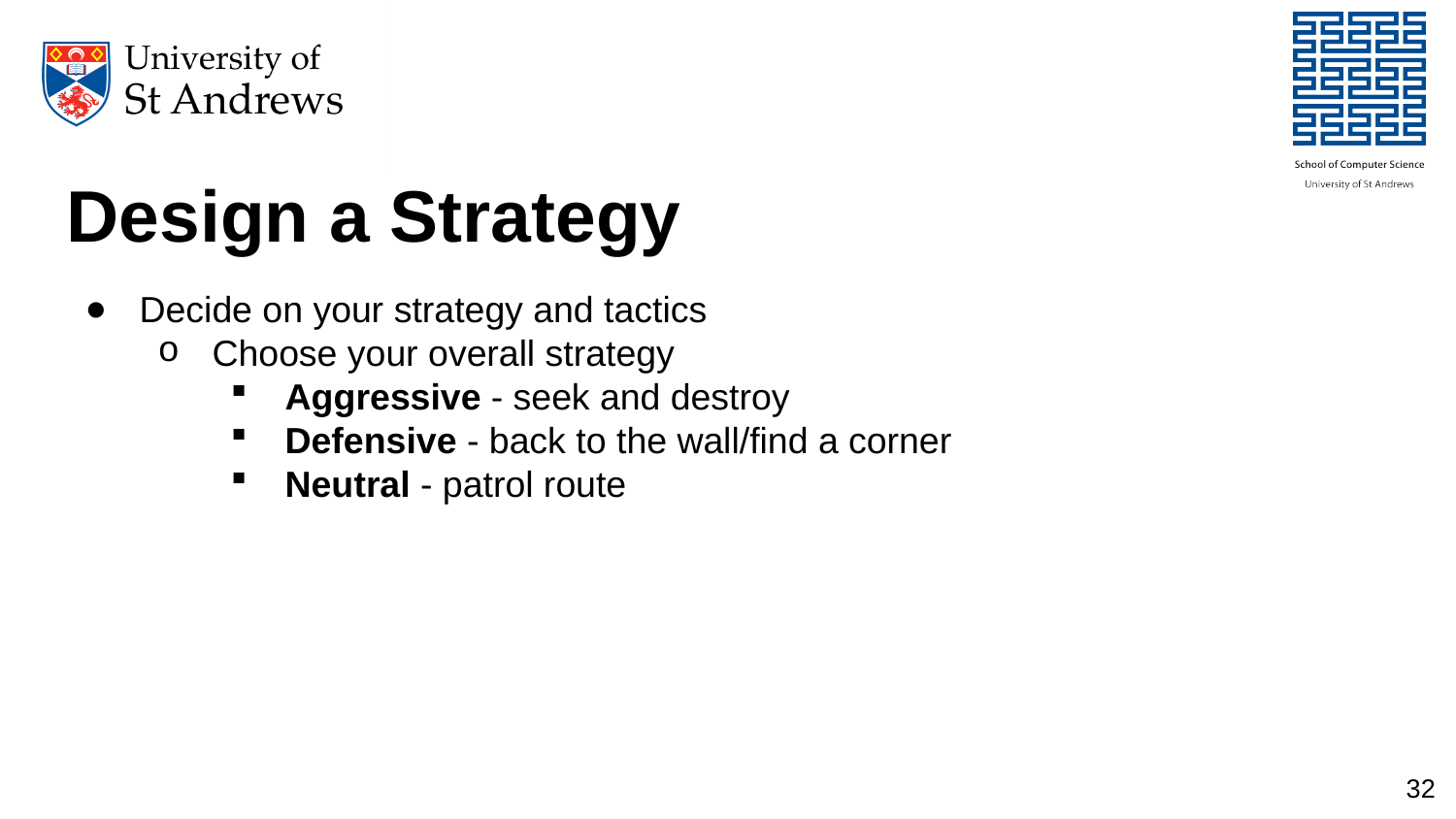

# Design a Strategy
Decide on your strategy and tactics
Choose your overall strategy
Aggressive - seek and destroy
Defensive - back to the wall/find a corner
Neutral - patrol route
32